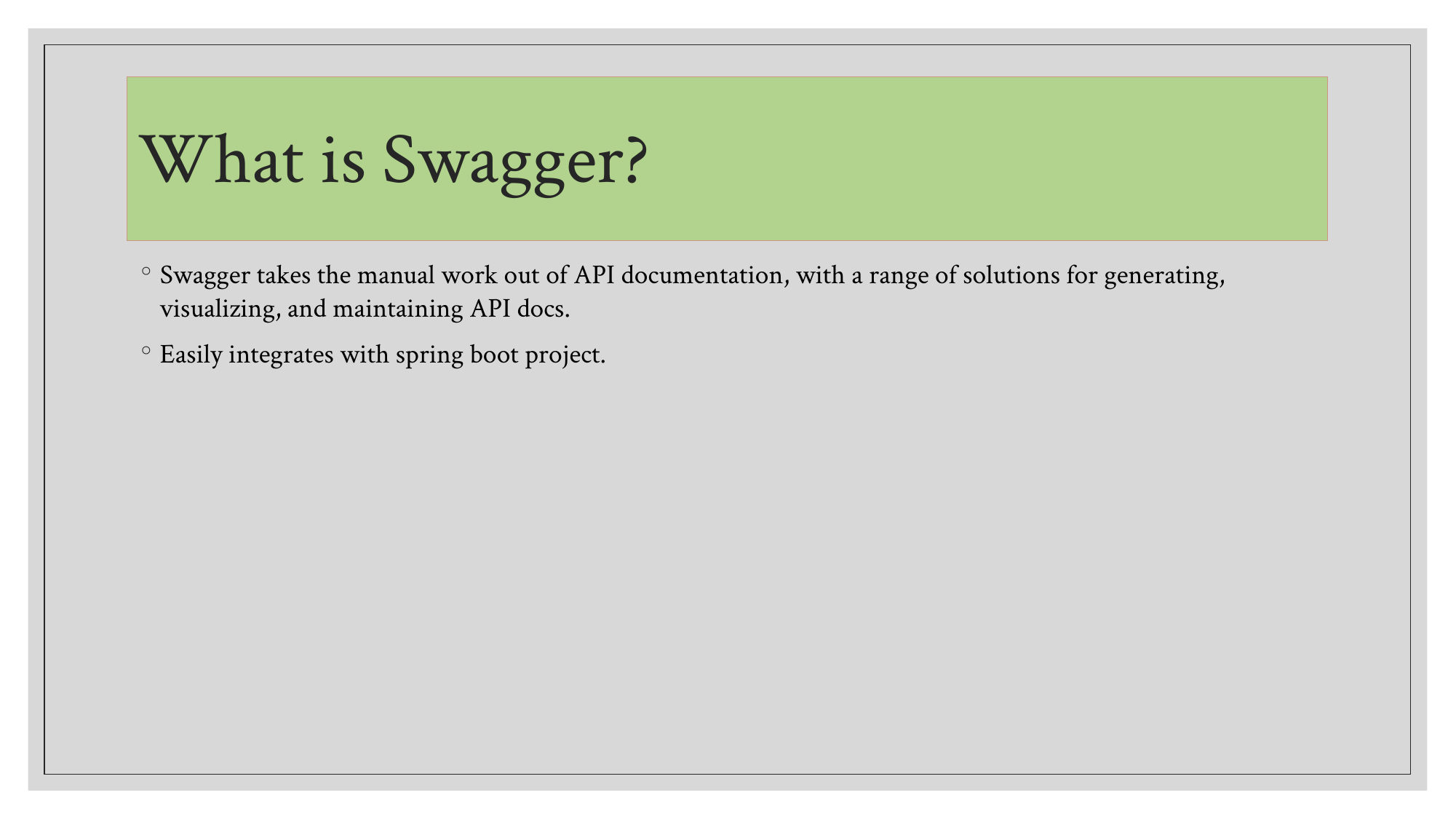

# What is Swagger?
Swagger takes the manual work out of API documentation, with a range of solutions for generating, visualizing, and maintaining API docs.
Easily integrates with spring boot project.